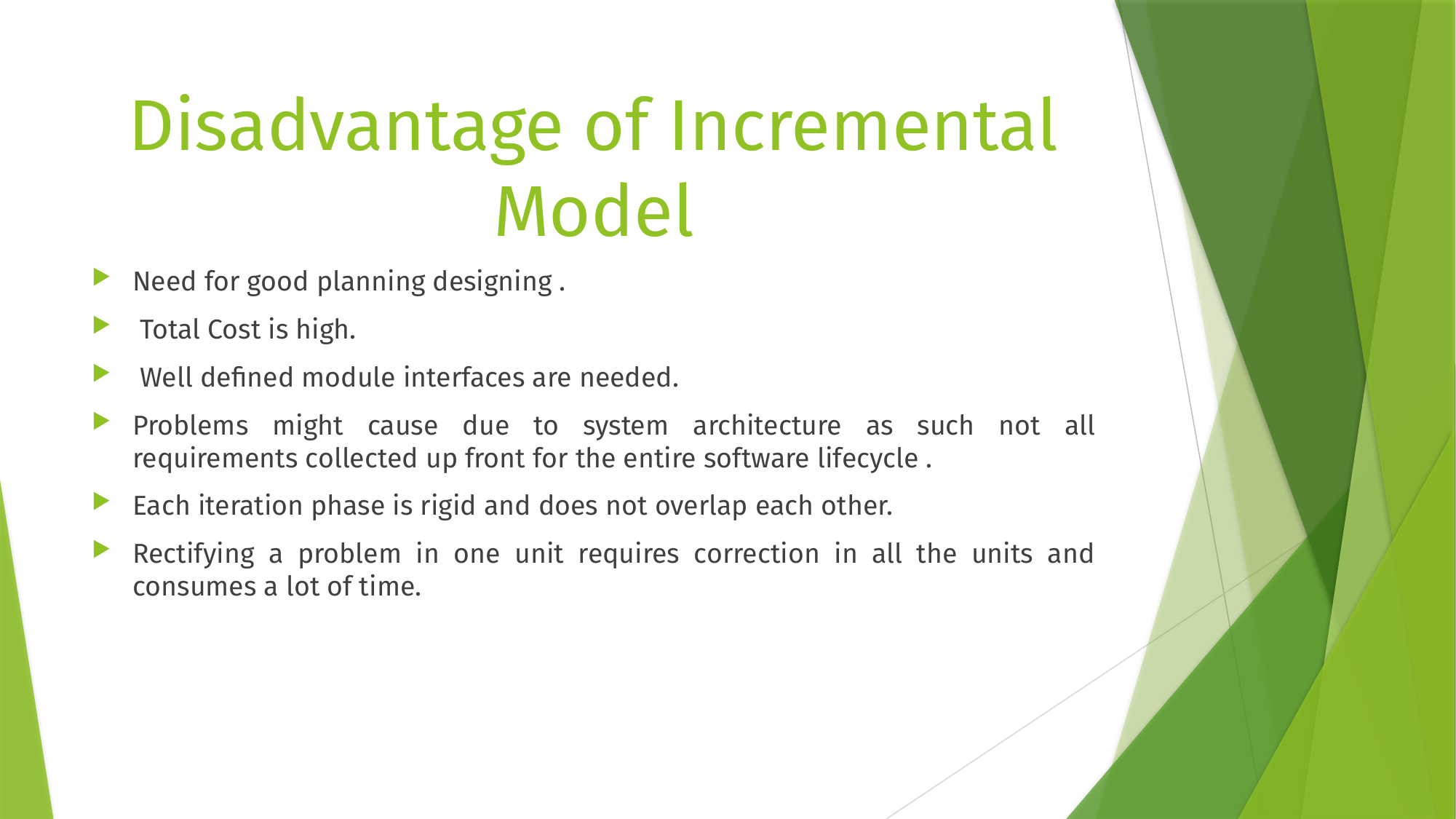

# Disadvantage of Incremental Model
Need for good planning designing .
 Total Cost is high.
 Well defined module interfaces are needed.
Problems might cause due to system architecture as such not all requirements collected up front for the entire software lifecycle .
Each iteration phase is rigid and does not overlap each other.
Rectifying a problem in one unit requires correction in all the units and consumes a lot of time.